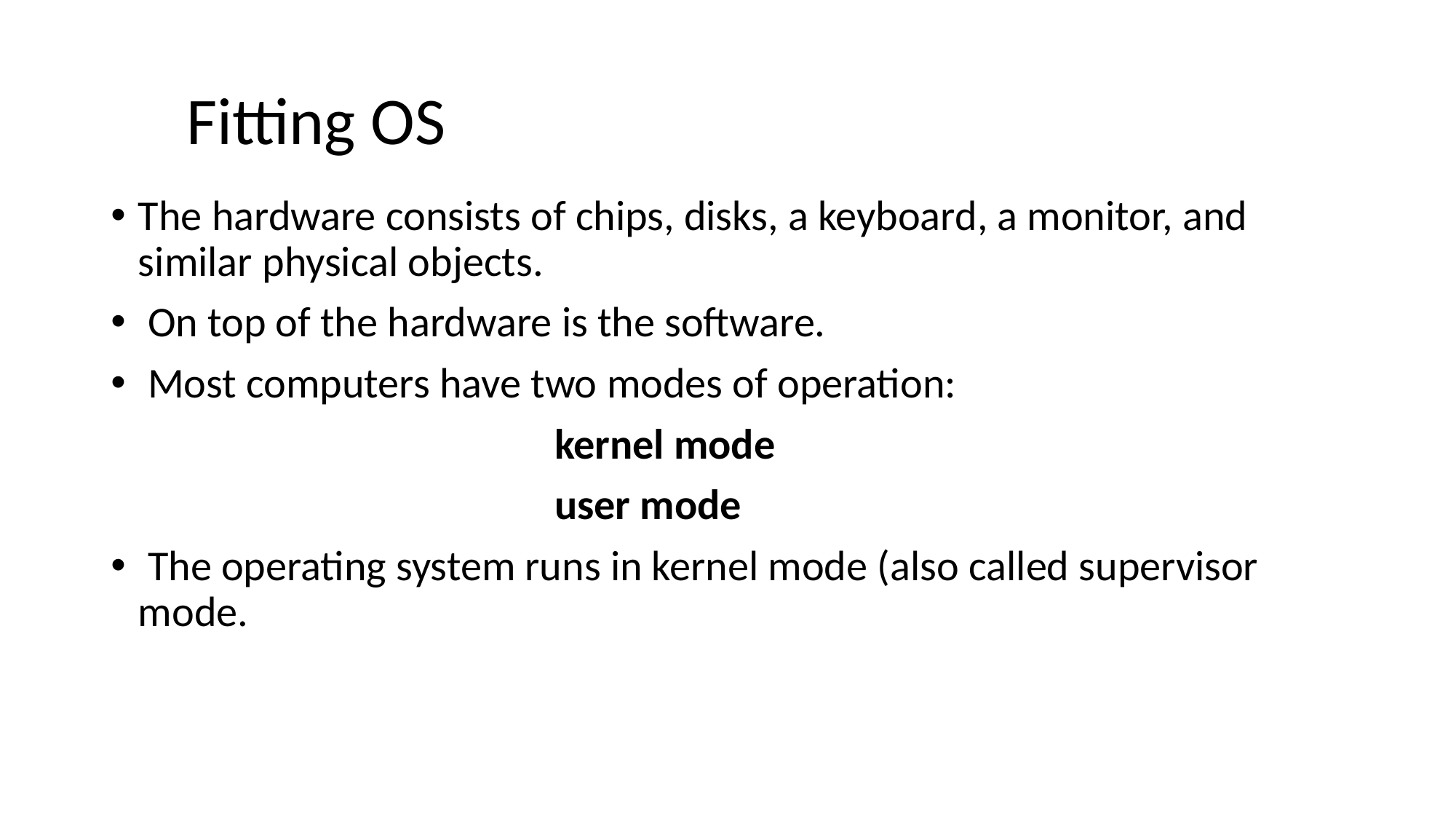

# Fitting OS
The hardware consists of chips, disks, a keyboard, a monitor, and  similar physical objects.
 On top of the hardware is the software.
 Most computers have two modes of operation:
                                              kernel mode
                                              user mode
 The operating system runs in kernel mode (also called supervisor mode.